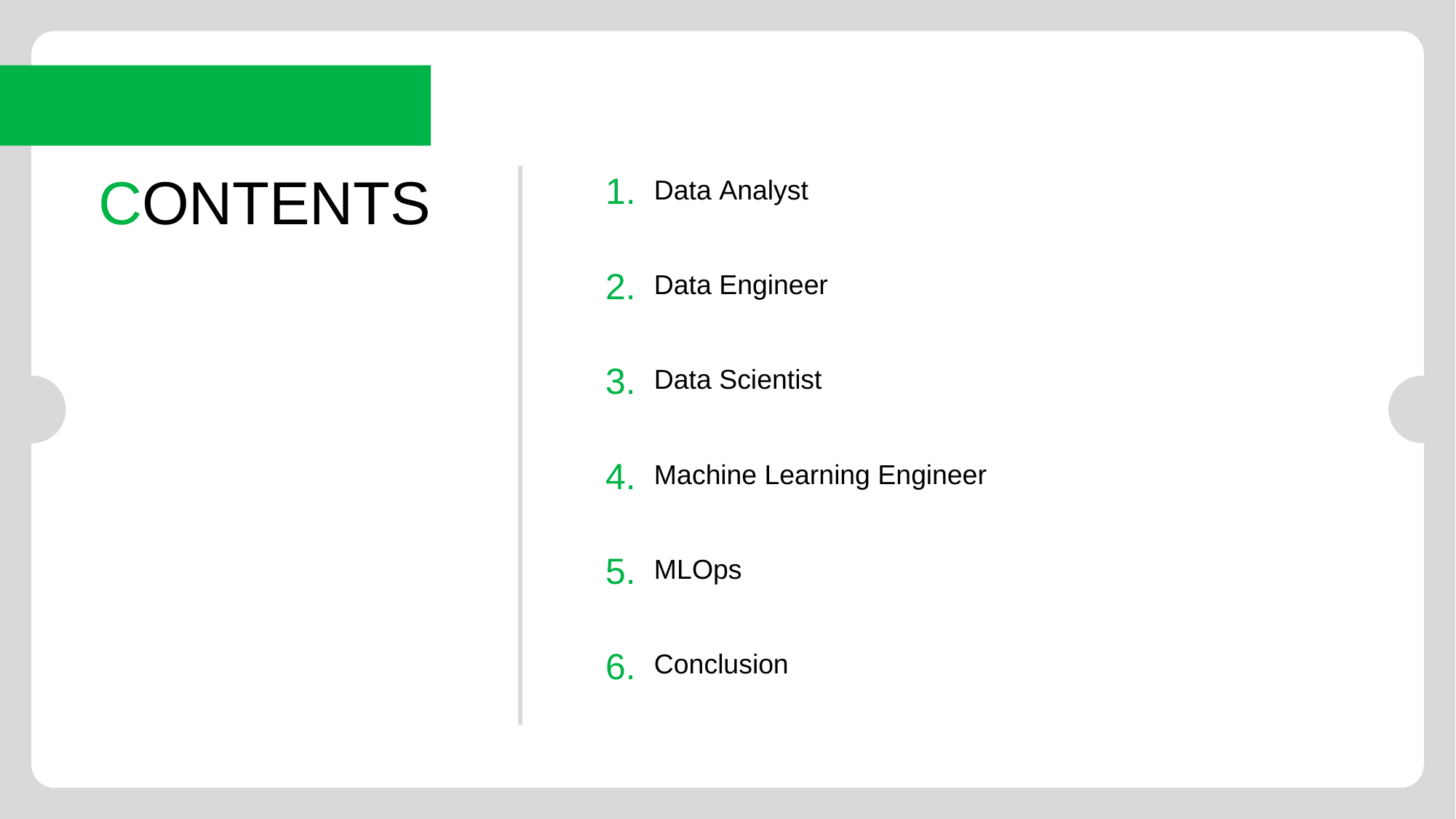

1.
CONTENTS
Data Analyst
2.
Data Engineer
3.
Data Scientist

4.
Machine Learning Engineer
5.
MLOps
6.
Conclusion